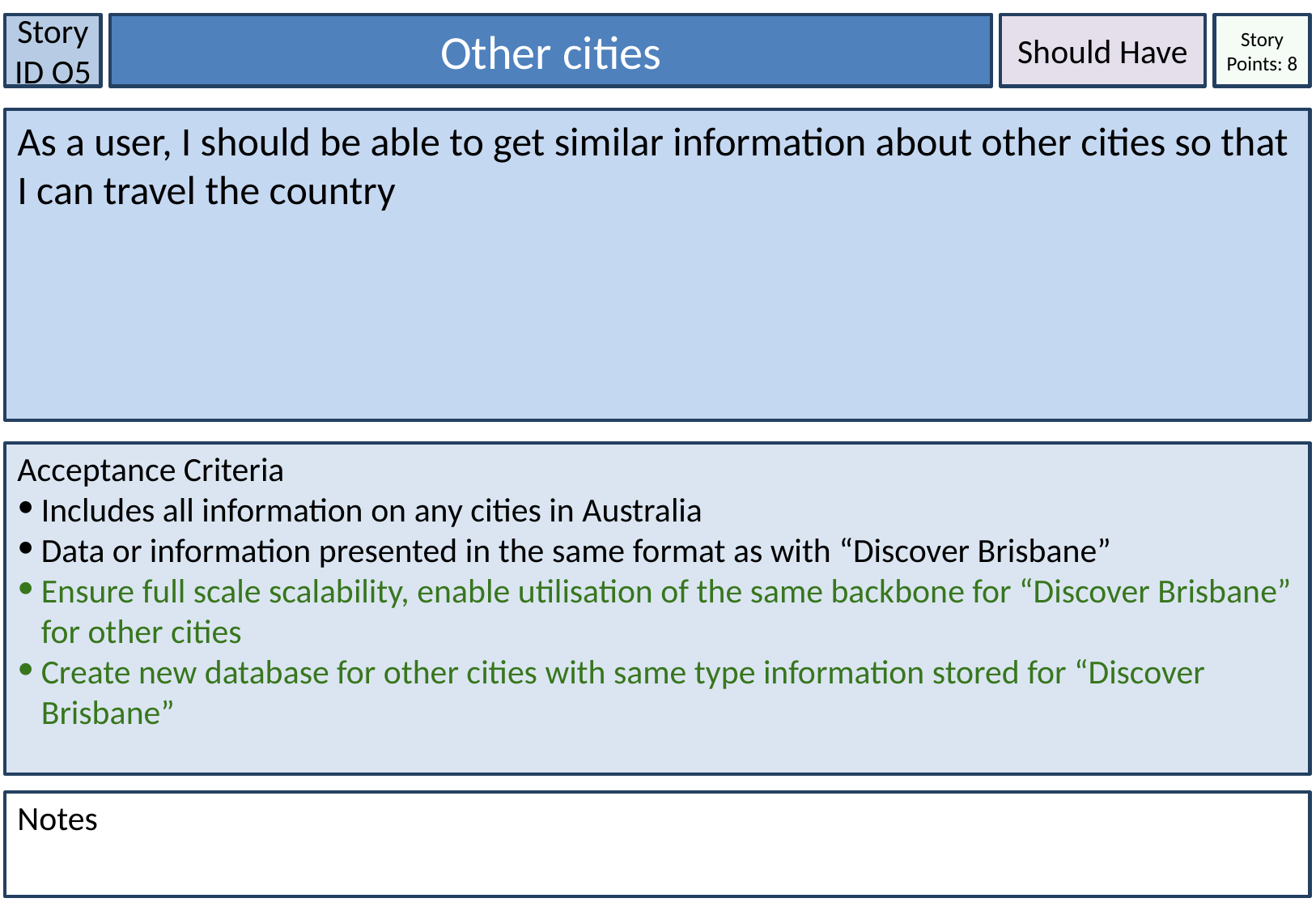

Other cities
Should Have
Story ID O5
Story Points: 8
As a user, I should be able to get similar information about other cities so that I can travel the country
Acceptance Criteria
Includes all information on any cities in Australia
Data or information presented in the same format as with “Discover Brisbane”
Ensure full scale scalability, enable utilisation of the same backbone for “Discover Brisbane” for other cities
Create new database for other cities with same type information stored for “Discover Brisbane”
Notes